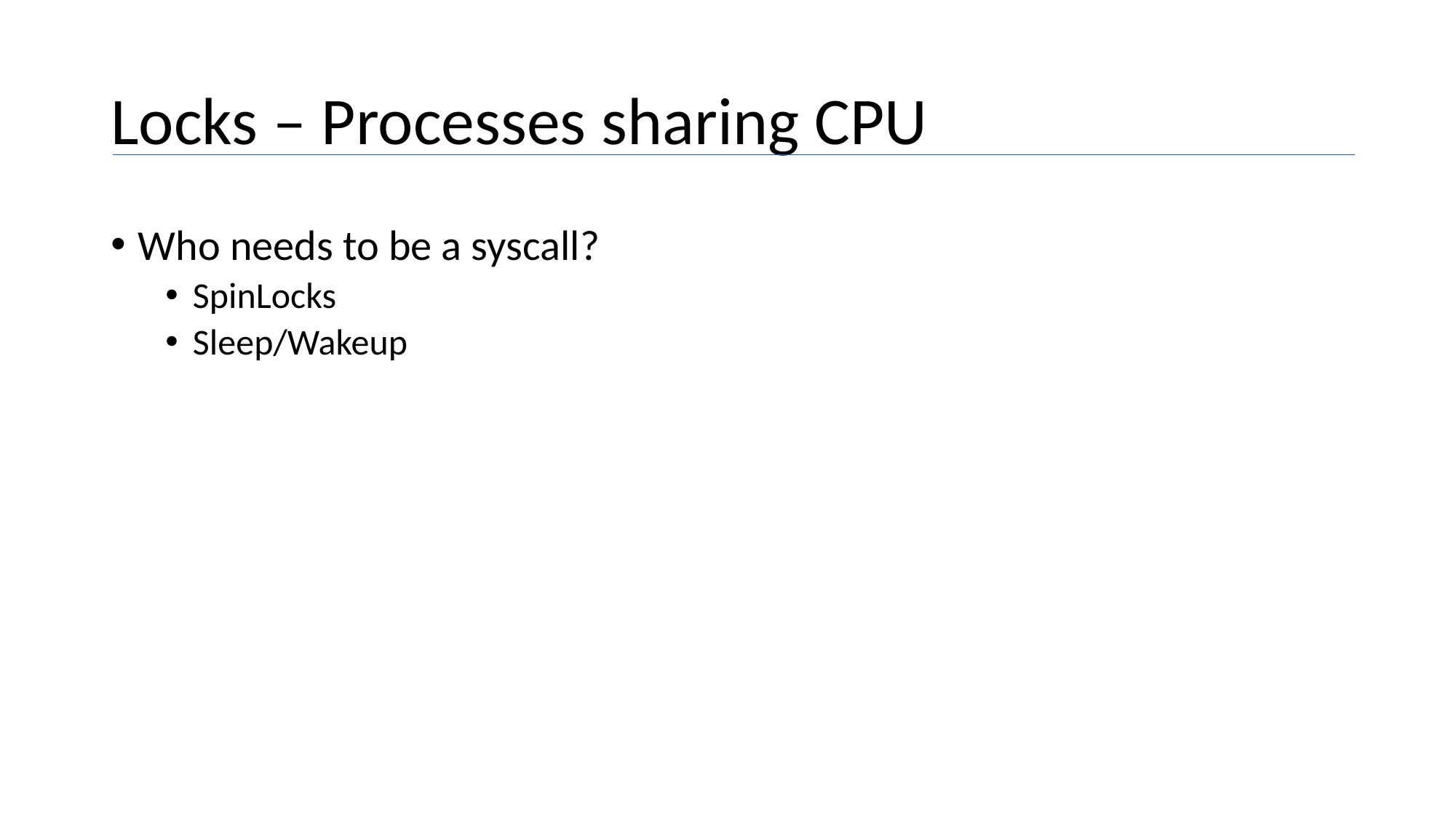

# Locks – Processes sharing CPU
Who needs to be a syscall?
SpinLocks
Sleep/Wakeup